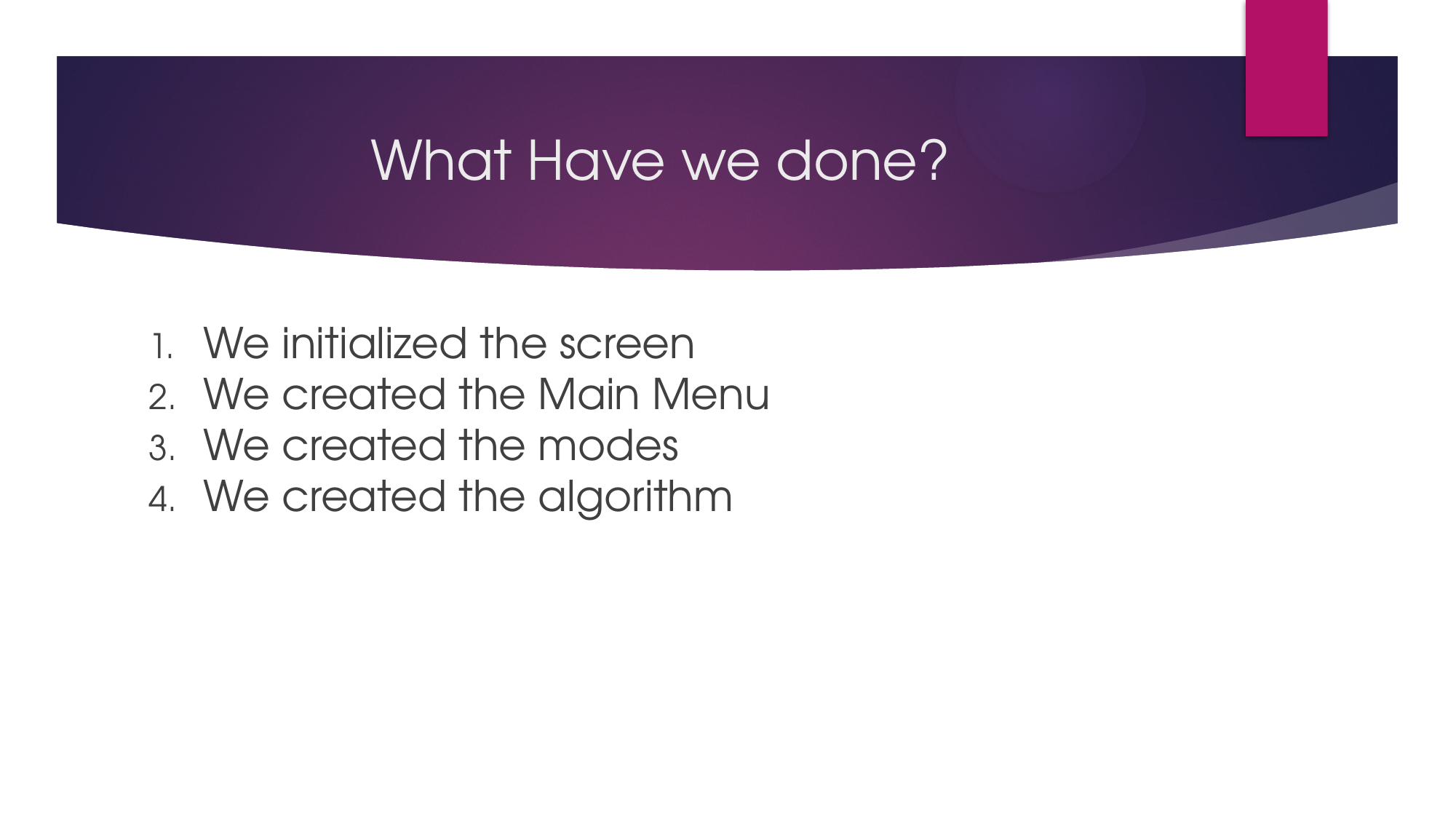

# What Have we done?
We initialized the screen
We created the Main Menu
We created the modes
We created the algorithm